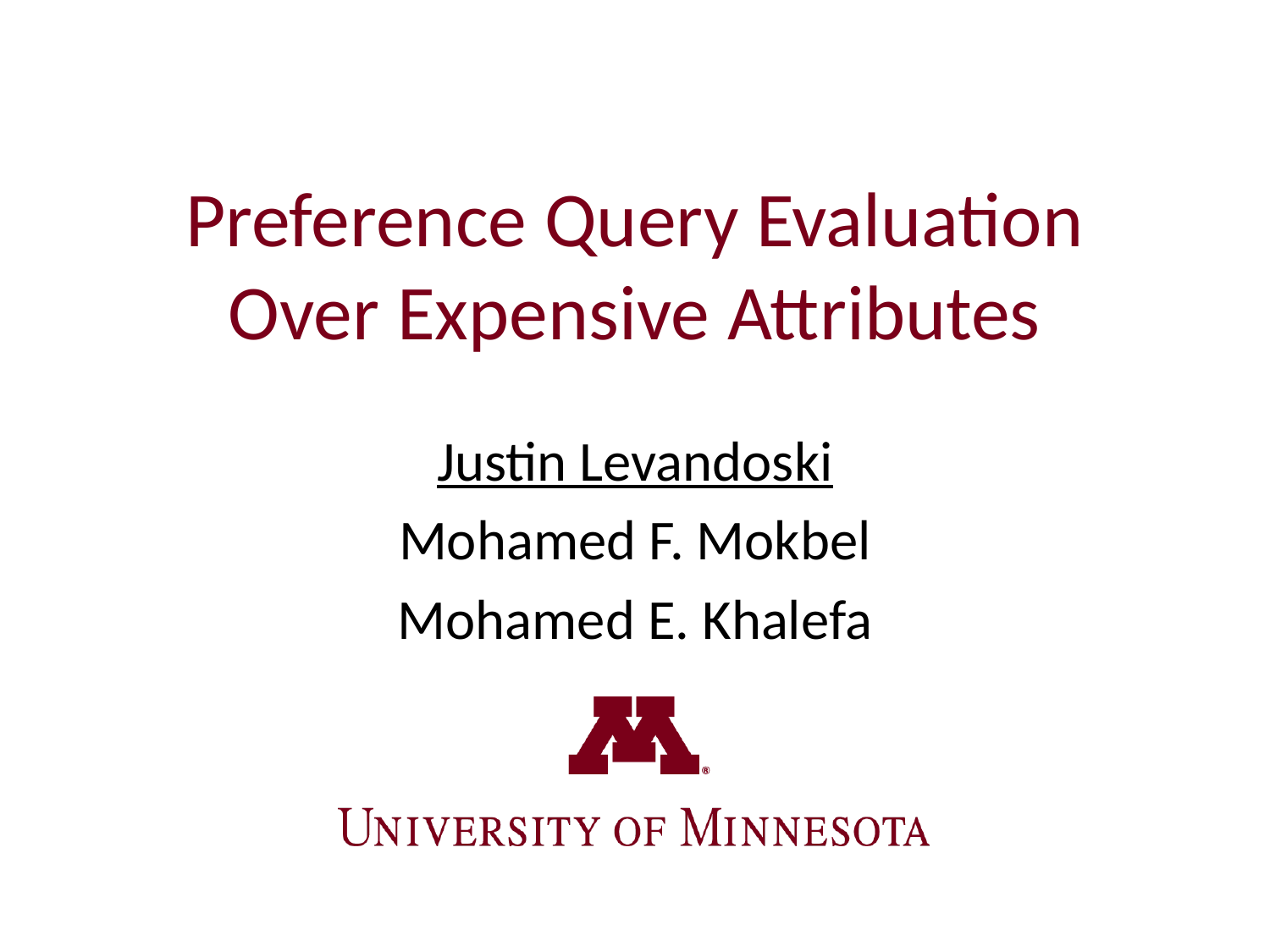

# Preference Query Evaluation Over Expensive Attributes
Justin Levandoski
Mohamed F. Mokbel
Mohamed E. Khalefa